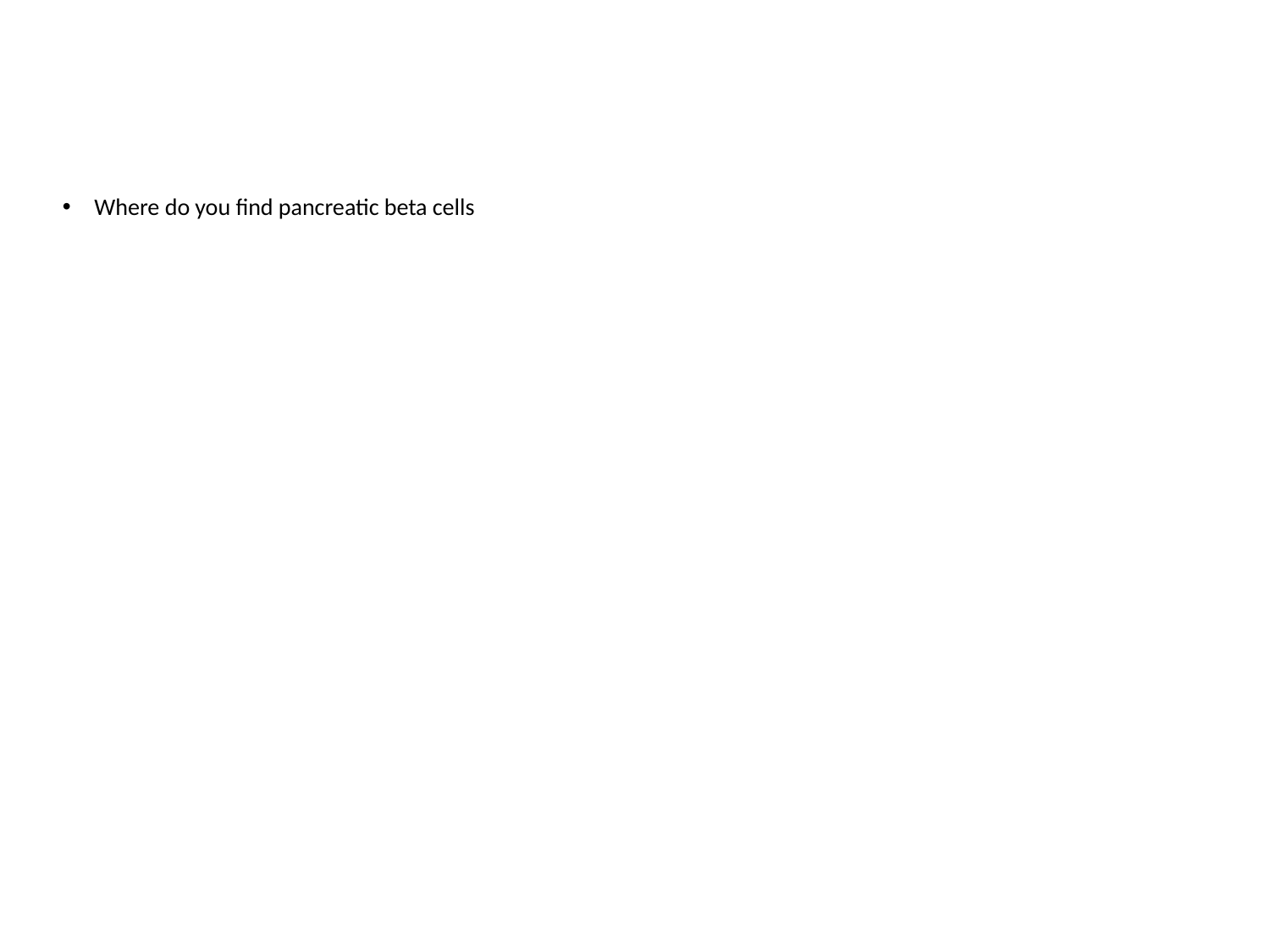

#
Where do you find pancreatic beta cells